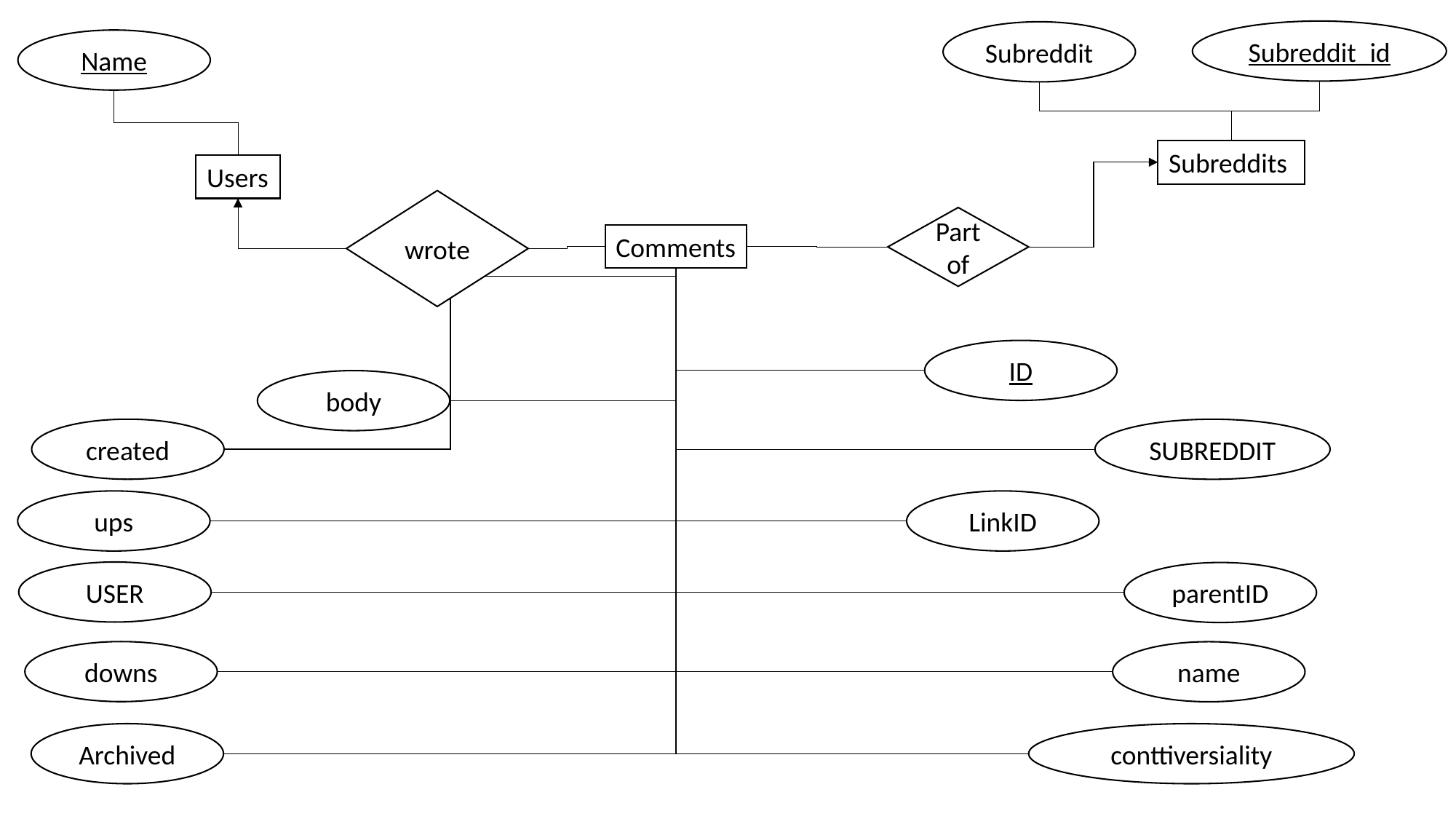

Subreddit_id
Subreddit
Name
Subreddits
Users
wrote
Part of
Comments
ID
body
created
SUBREDDIT
ups
LinkID
USER
parentID
downs
name
Archived
conttiversiality